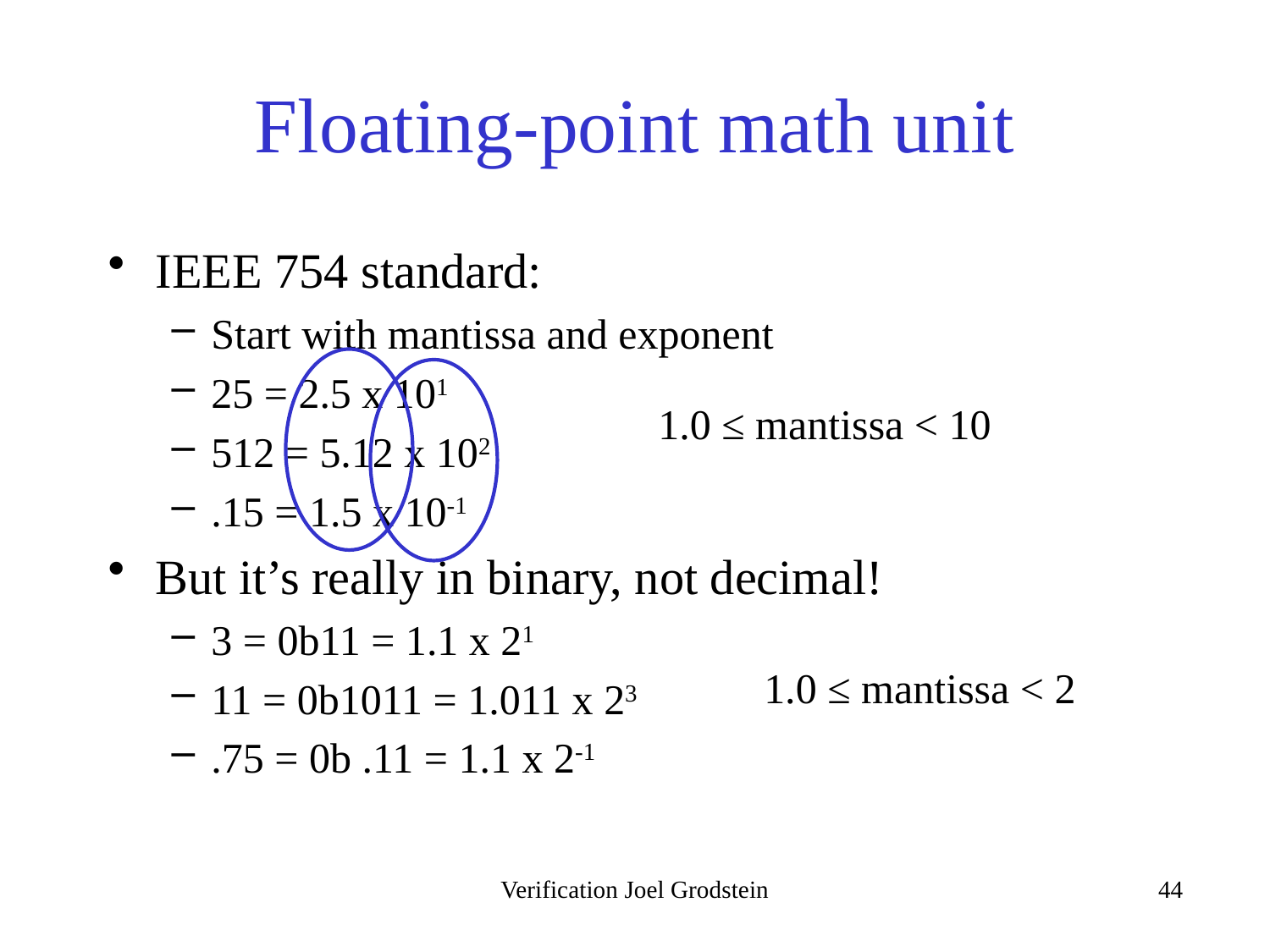

# Floating-point math unit
IEEE 754 standard:
Start with mantissa and exponent
25 = 2.5 x 101
512 = 5.12 x 102
.15 = 1.5 x 10-1
But it’s really in binary, not decimal!
3 = 0b11 = 1.1 x 21
11 = 0b1011 = 1.011 x 23
.75 = 0b .11 = 1.1 x 2-1

1.0 ≤ mantissa < 10
1.0 ≤ mantissa < 2
Verification Joel Grodstein